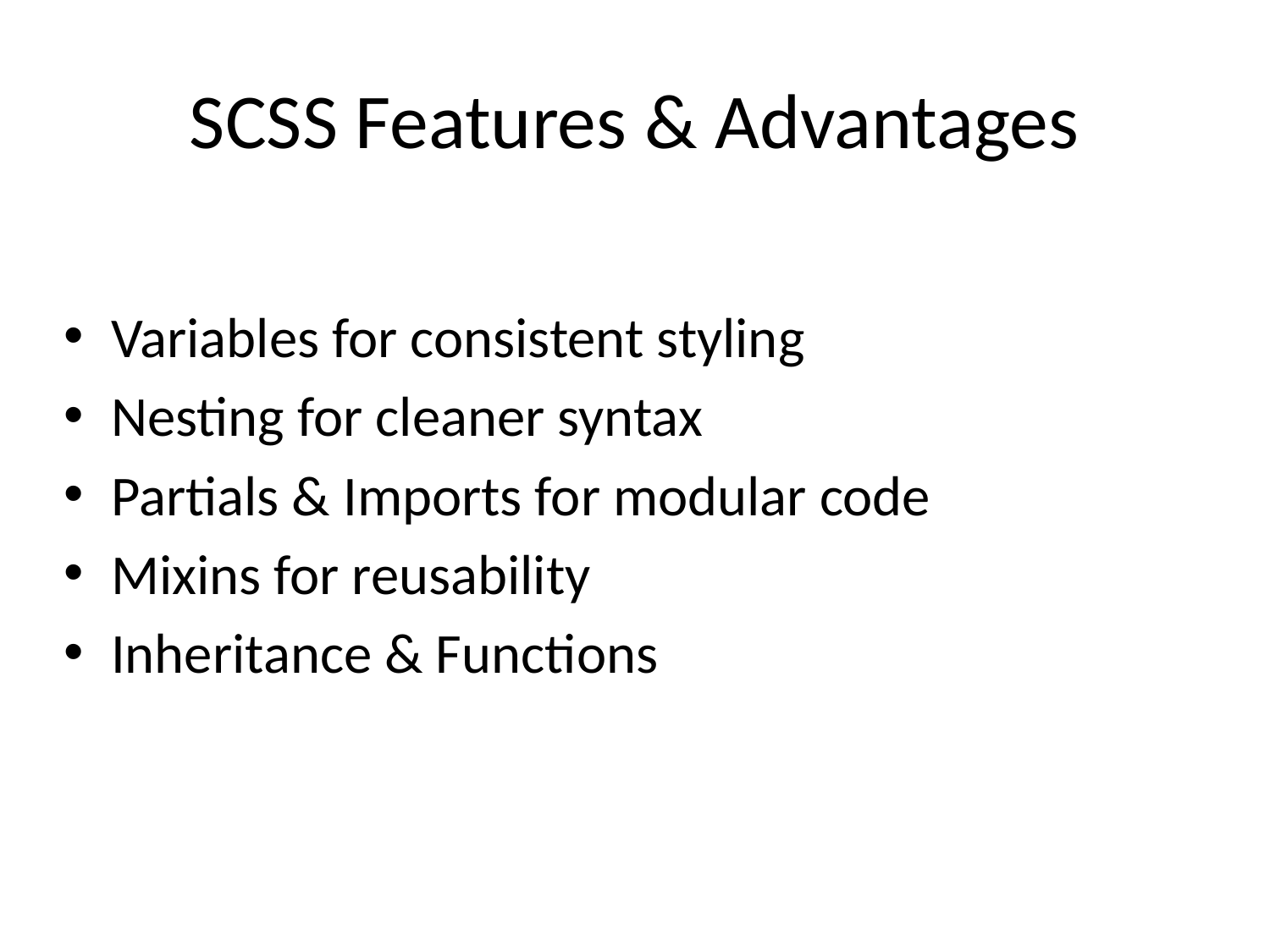

# SCSS Features & Advantages

Variables for consistent styling
Nesting for cleaner syntax
Partials & Imports for modular code
Mixins for reusability
Inheritance & Functions